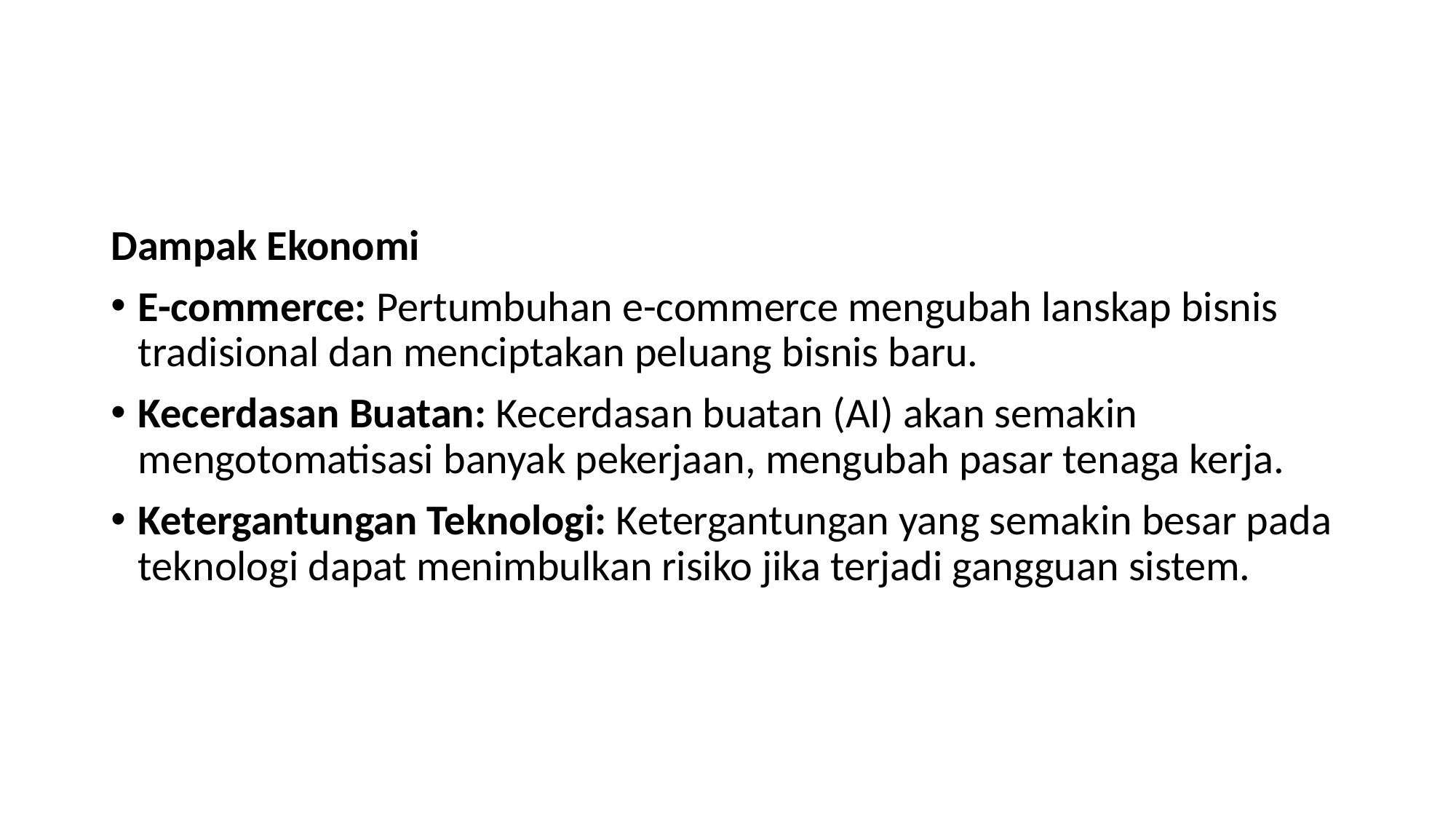

#
Dampak Ekonomi
E-commerce: Pertumbuhan e-commerce mengubah lanskap bisnis tradisional dan menciptakan peluang bisnis baru.
Kecerdasan Buatan: Kecerdasan buatan (AI) akan semakin mengotomatisasi banyak pekerjaan, mengubah pasar tenaga kerja.
Ketergantungan Teknologi: Ketergantungan yang semakin besar pada teknologi dapat menimbulkan risiko jika terjadi gangguan sistem.